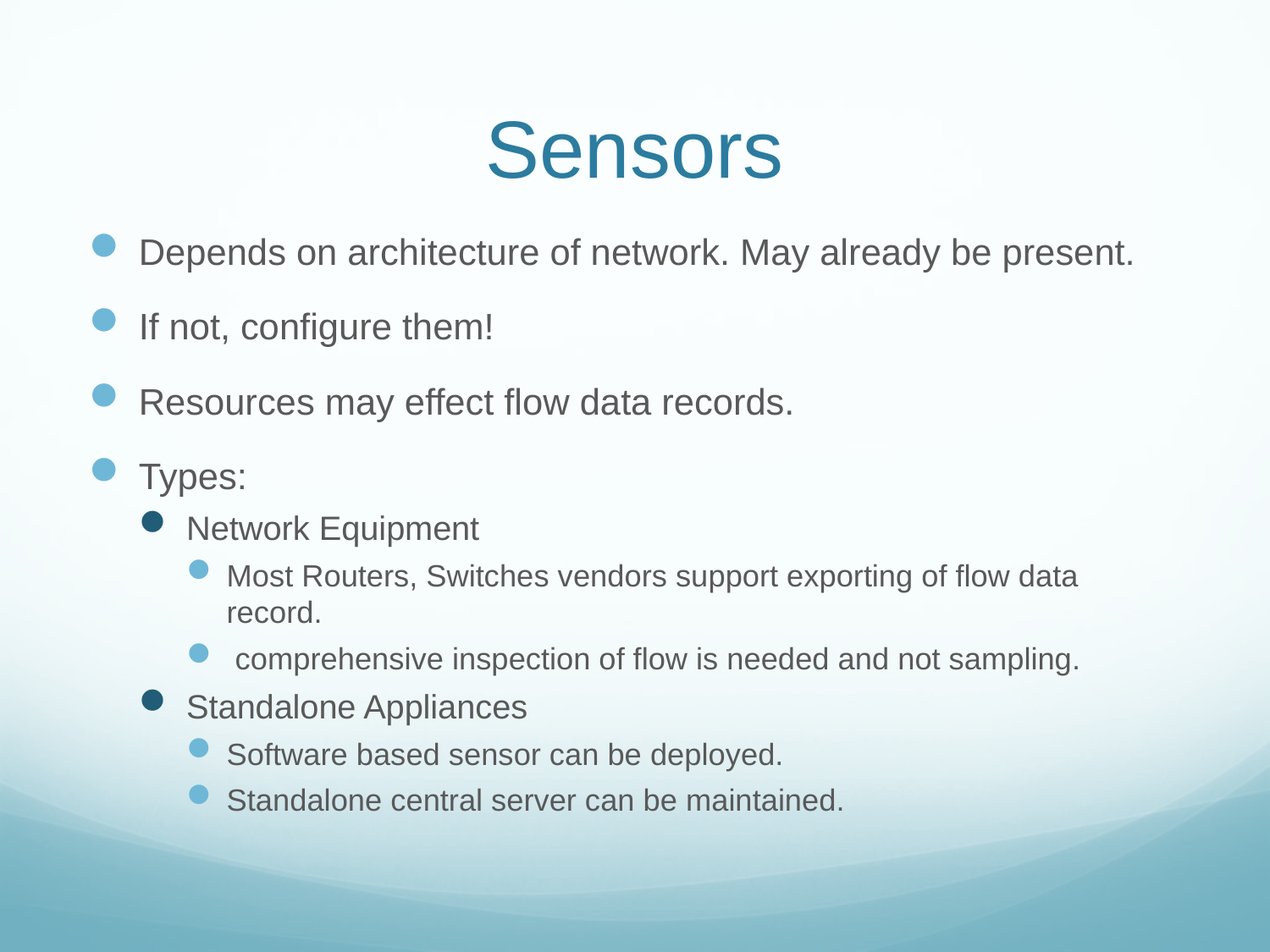

# Sensors
Depends on architecture of network. May already be present.
If not, configure them!
Resources may effect flow data records.
Types:
Network Equipment
Most Routers, Switches vendors support exporting of flow data record.
 comprehensive inspection of flow is needed and not sampling.
Standalone Appliances
Software based sensor can be deployed.
Standalone central server can be maintained.